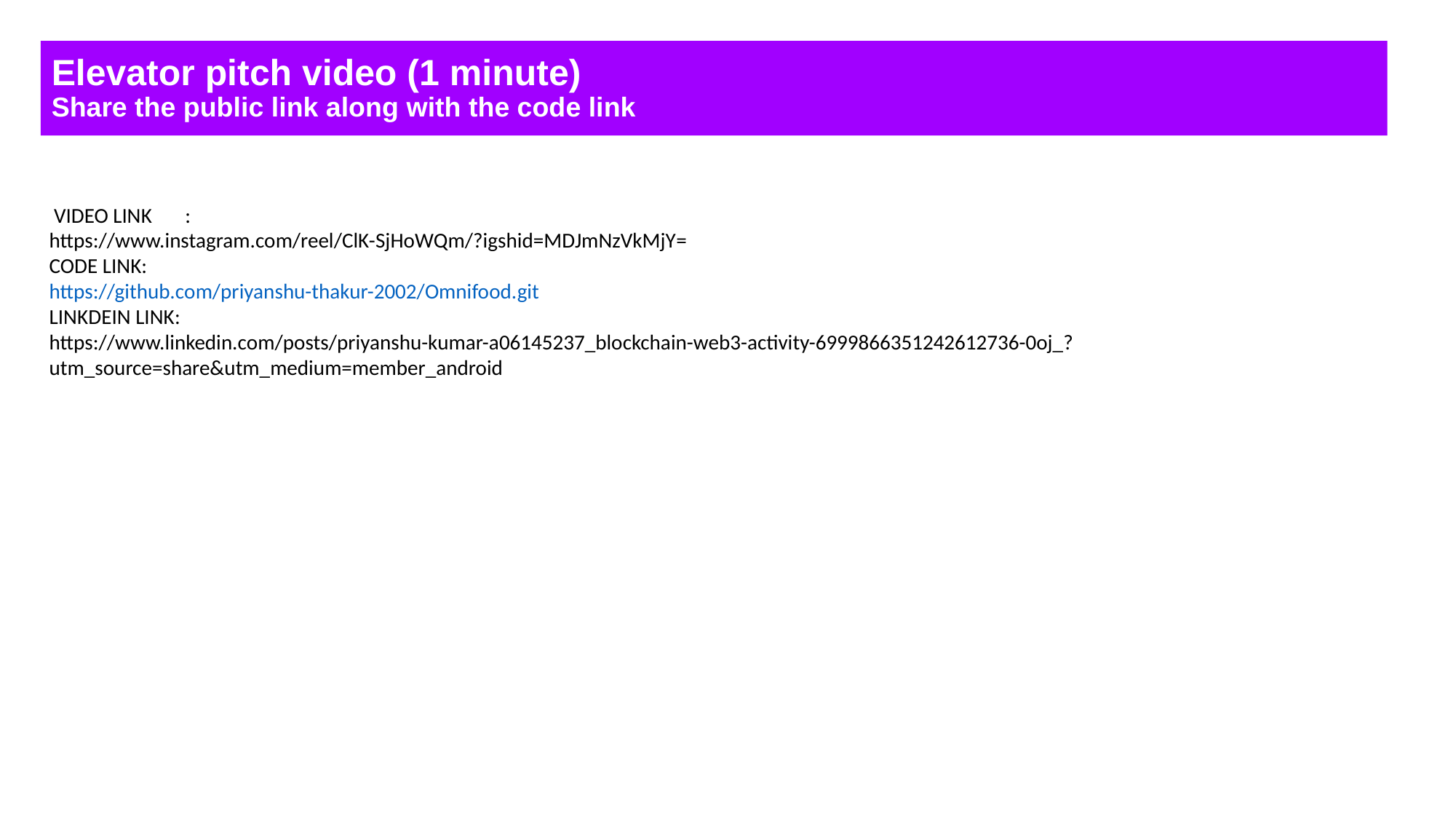

Elevator pitch video (1 minute)
Share the public link along with the code link
 VIDEO LINK       :
https://www.instagram.com/reel/ClK-SjHoWQm/?igshid=MDJmNzVkMjY=
CODE LINK:
https://github.com/priyanshu-thakur-2002/Omnifood.git
LINKDEIN LINK:
https://www.linkedin.com/posts/priyanshu-kumar-a06145237_blockchain-web3-activity-6999866351242612736-0oj_?utm_source=share&utm_medium=member_android